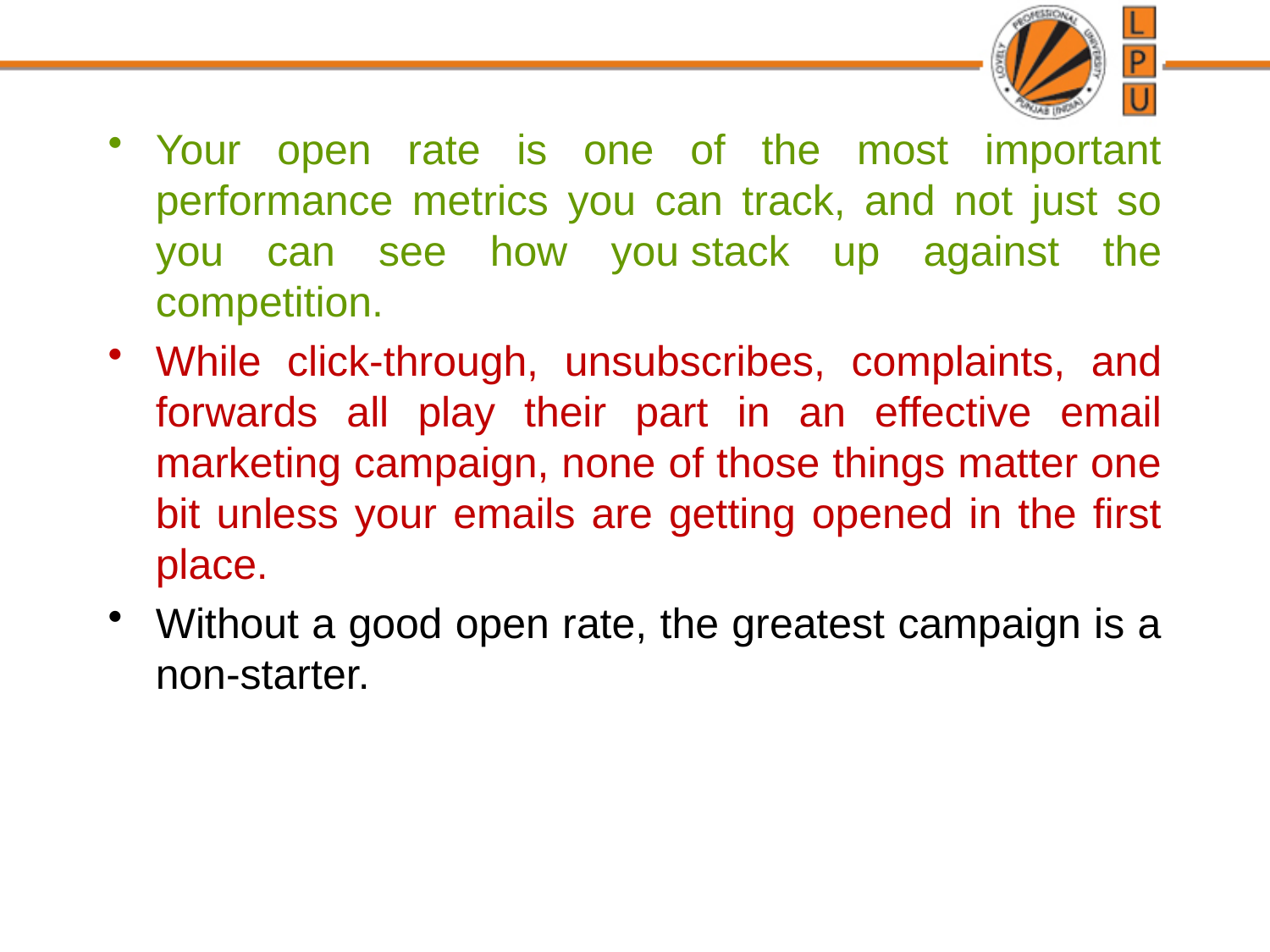

Your open rate is one of the most important performance metrics you can track, and not just so you can see how you stack up against the competition.
While click-through, unsubscribes, complaints, and forwards all play their part in an effective email marketing campaign, none of those things matter one bit unless your emails are getting opened in the first place.
Without a good open rate, the greatest campaign is a non-starter.